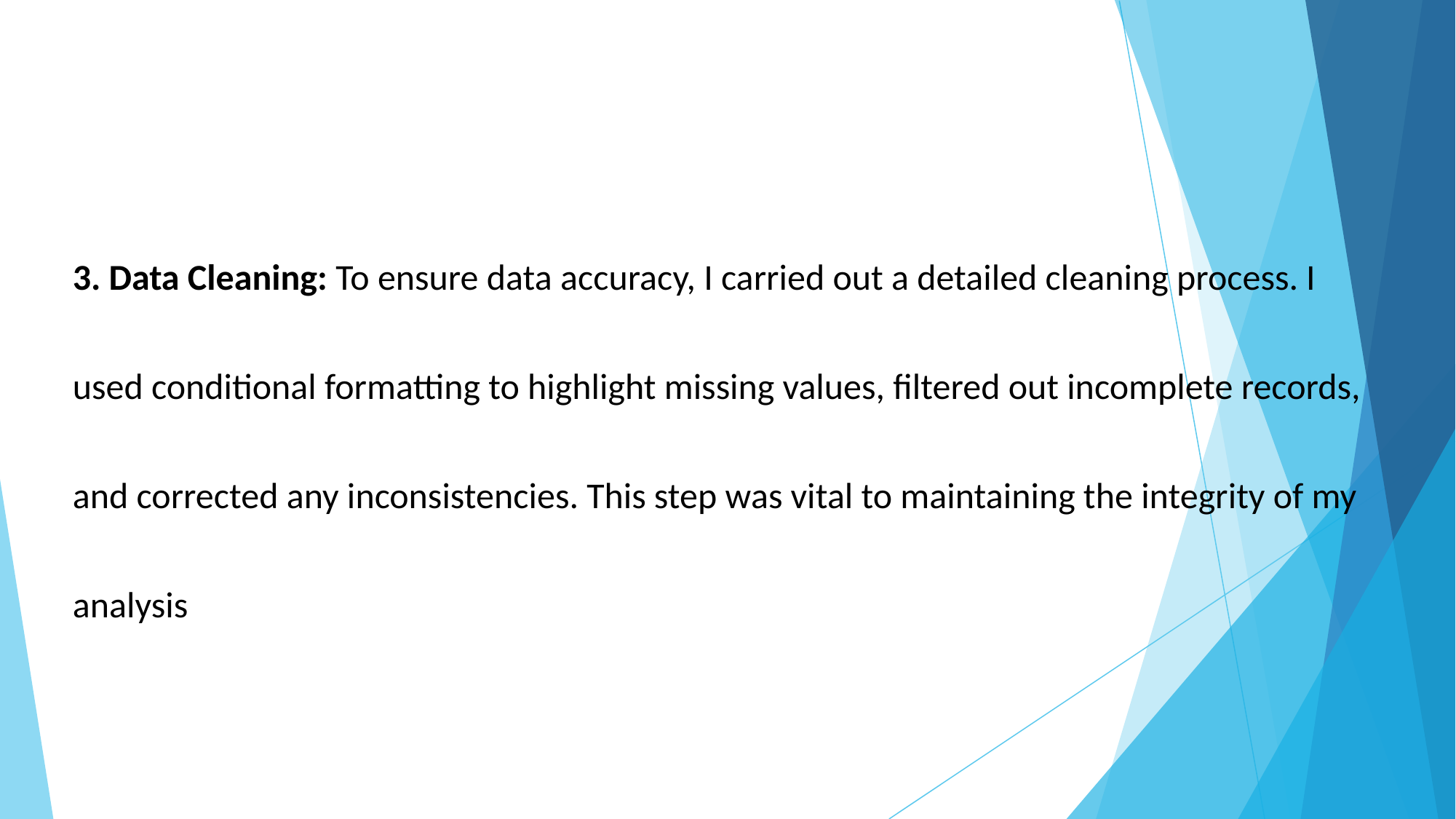

#
3. Data Cleaning: To ensure data accuracy, I carried out a detailed cleaning process. I used conditional formatting to highlight missing values, filtered out incomplete records, and corrected any inconsistencies. This step was vital to maintaining the integrity of my analysis